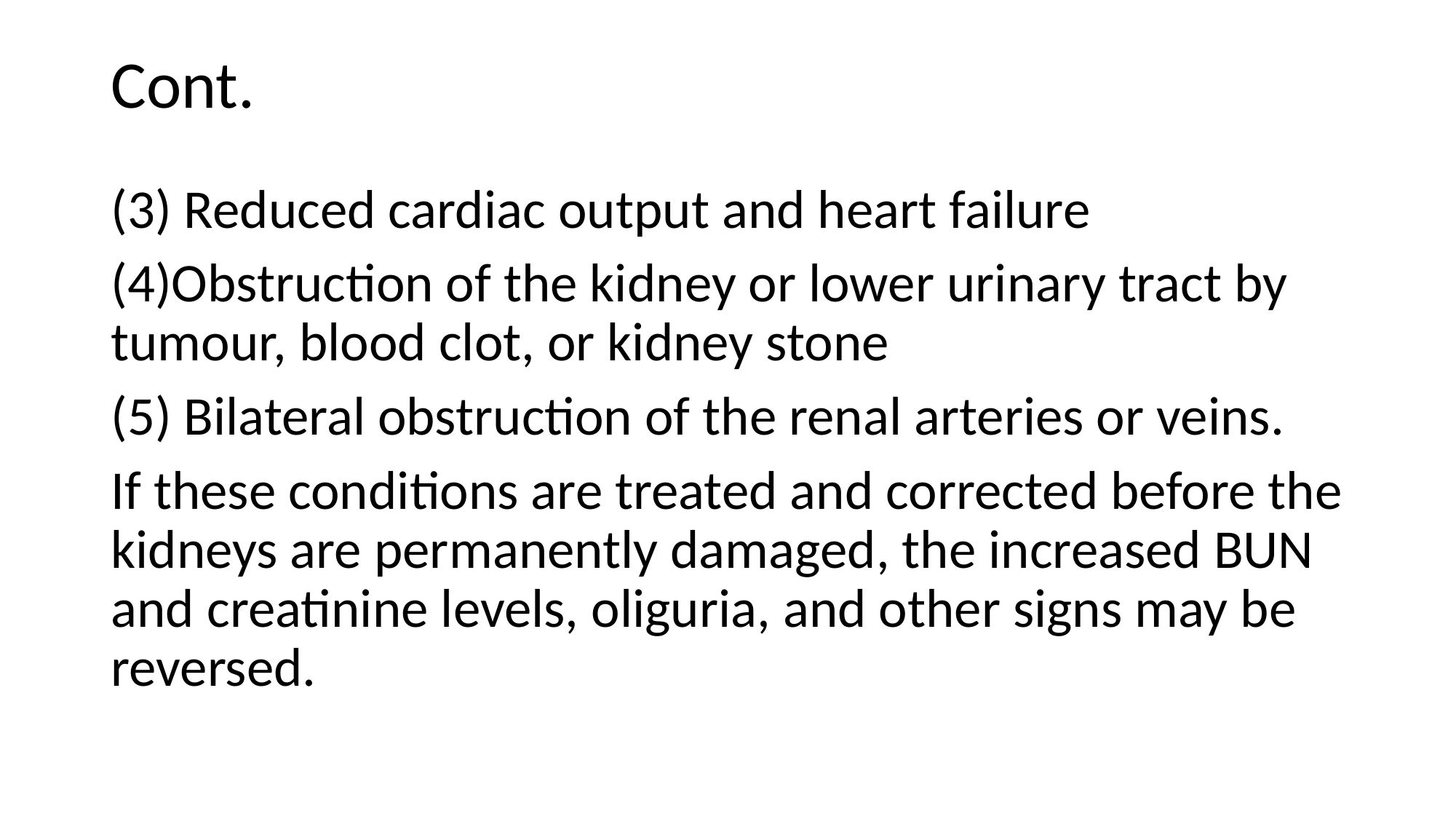

# Cont.
(3) Reduced cardiac output and heart failure
(4)Obstruction of the kidney or lower urinary tract by tumour, blood clot, or kidney stone
(5) Bilateral obstruction of the renal arteries or veins.
If these conditions are treated and corrected before the kidneys are permanently damaged, the increased BUN and creatinine levels, oliguria, and other signs may be reversed.